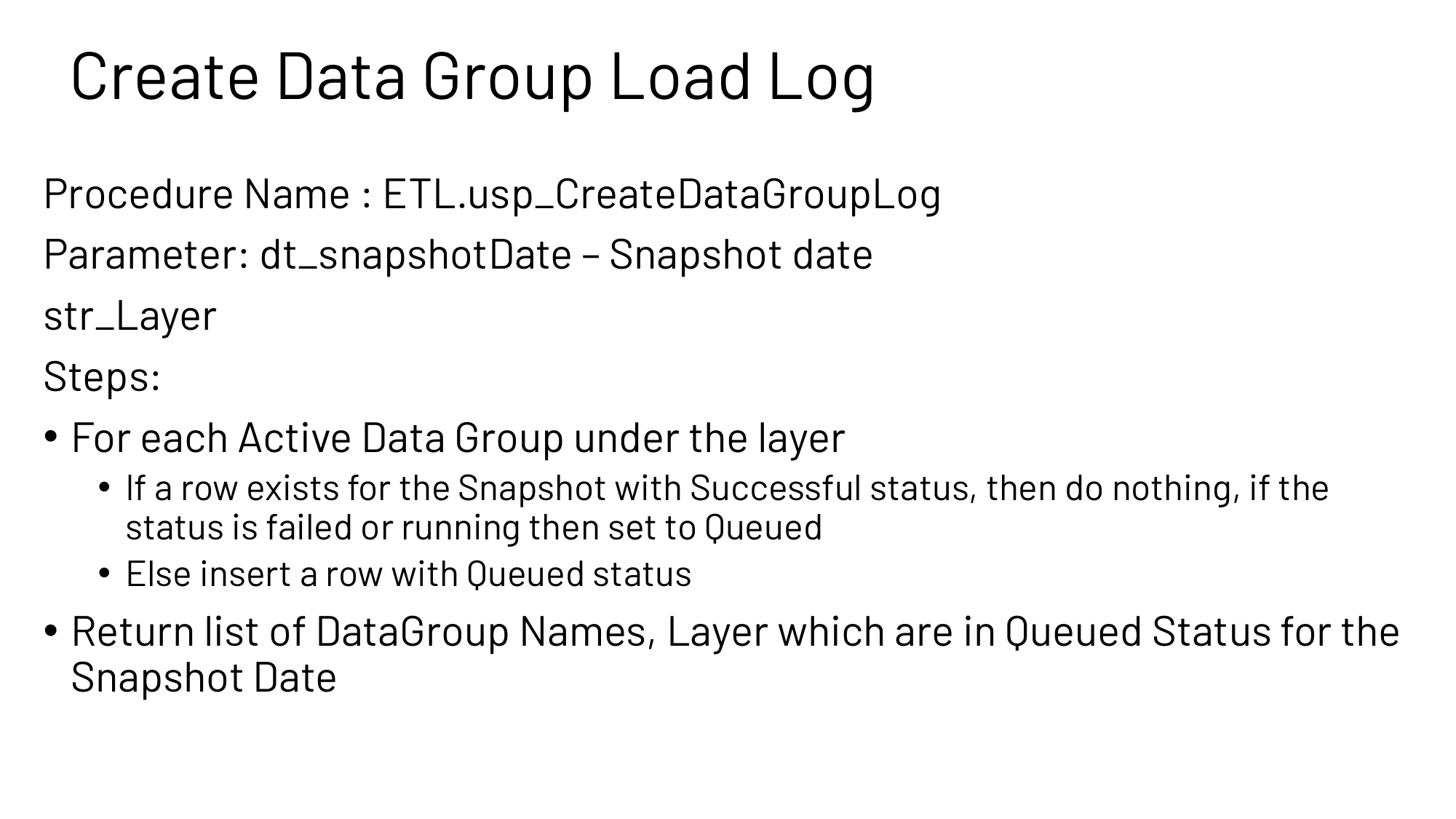

# Create Data Group Load Log
Procedure Name : ETL.usp_CreateDataGroupLog
Parameter: dt_snapshotDate – Snapshot date
str_Layer
Steps:
For each Active Data Group under the layer
If a row exists for the Snapshot with Successful status, then do nothing, if the status is failed or running then set to Queued
Else insert a row with Queued status
Return list of DataGroup Names, Layer which are in Queued Status for the Snapshot Date